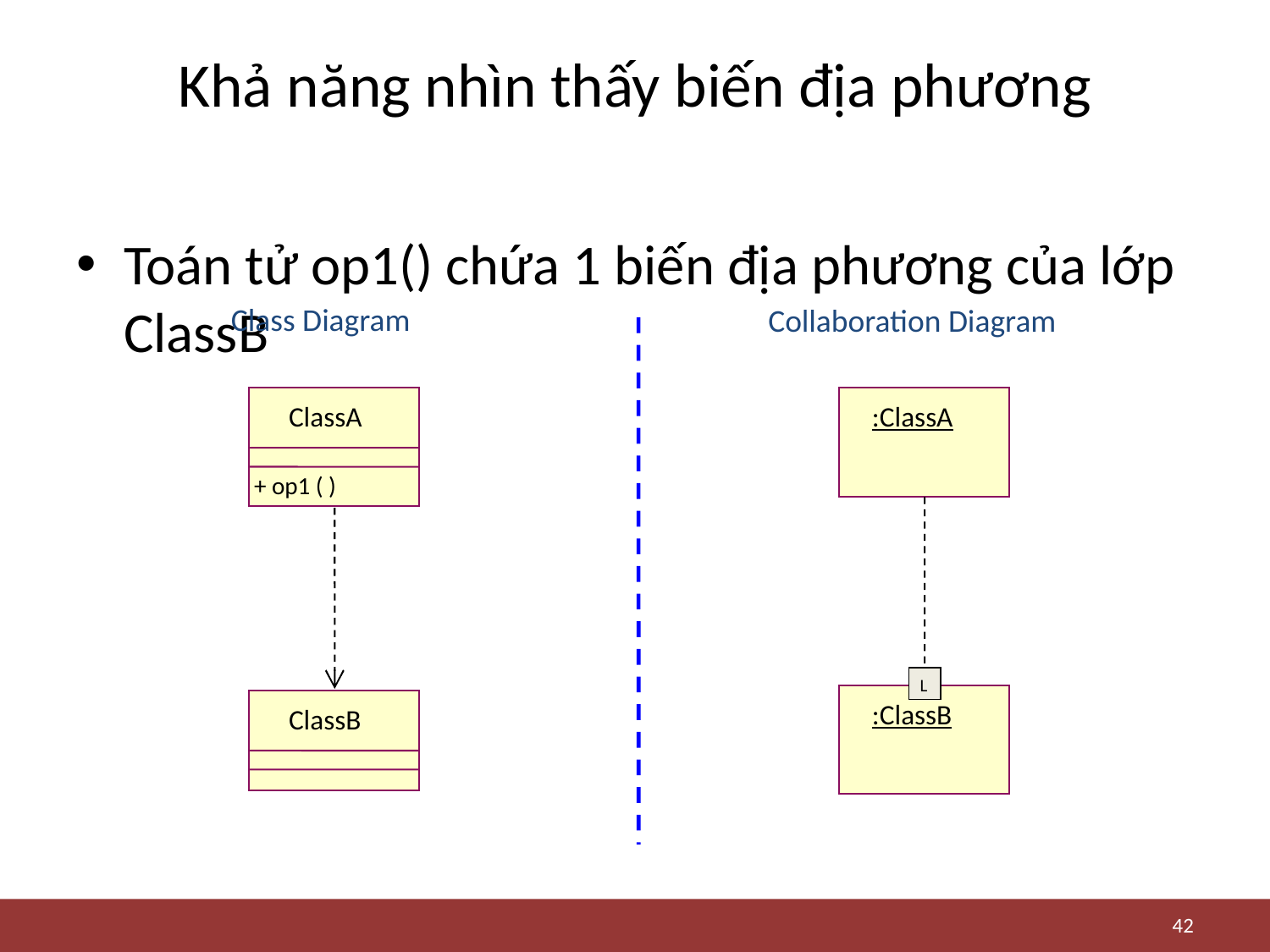

# Khả năng nhìn thấy biến địa phương
Toán tử op1() chứa 1 biến địa phương của lớp ClassB
Class Diagram
Collaboration Diagram

ClassA
:ClassA

+ op1 ( )

L

:ClassB
ClassB

42